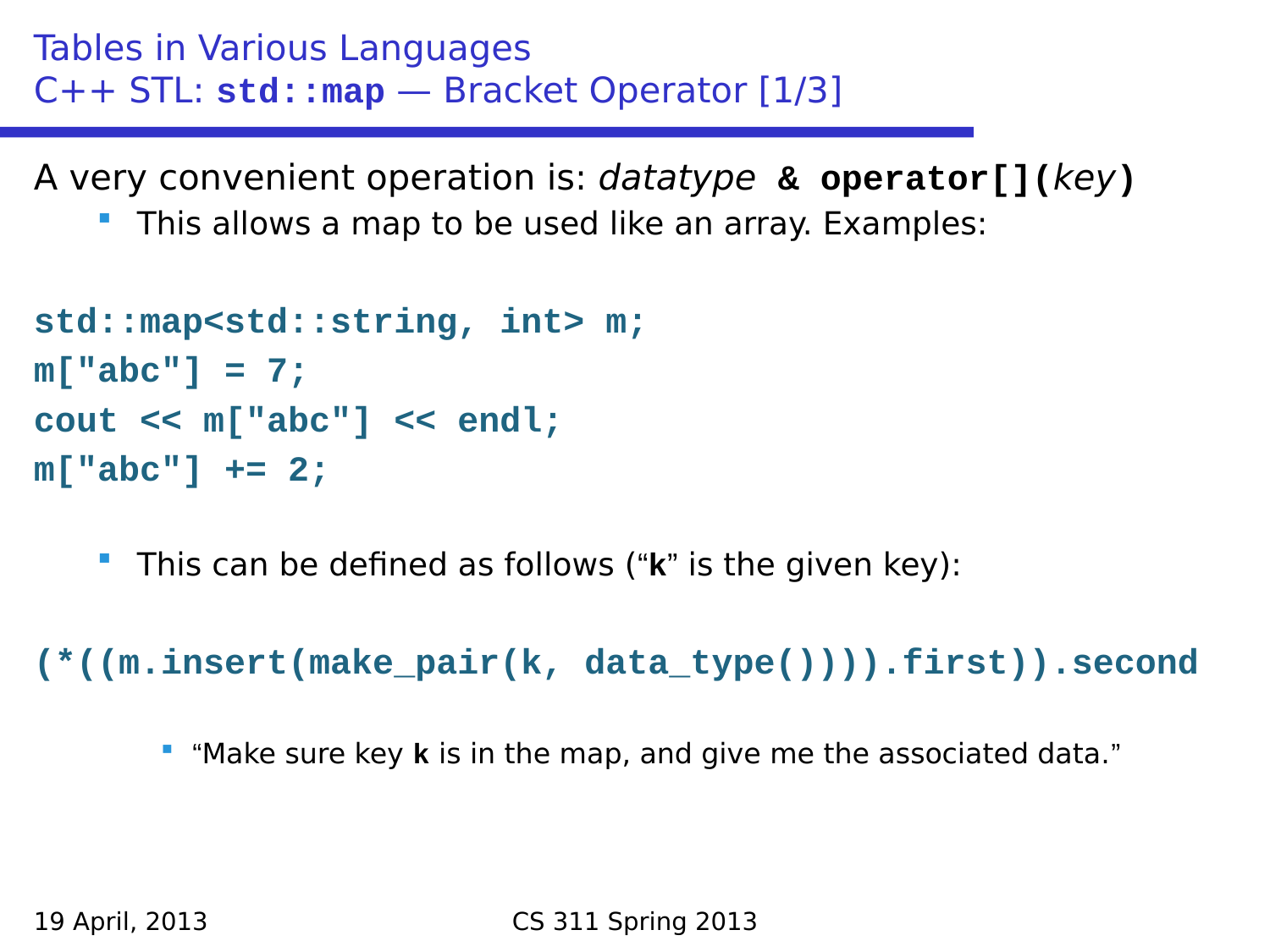

# Tables in Various Languages C++ STL: std::map — Bracket Operator [1/3]
A very convenient operation is: datatype & operator[](key)
This allows a map to be used like an array. Examples:

std::map<std::string, int> m;
m["abc"] = 7;
cout << m["abc"] << endl;
m["abc"] += 2;

This can be defined as follows (“k” is the given key):

(*((m.insert(make_pair(k, data_type()))).first)).second

“Make sure key k is in the map, and give me the associated data.”
19 April, 2013
CS 311 Spring 2013